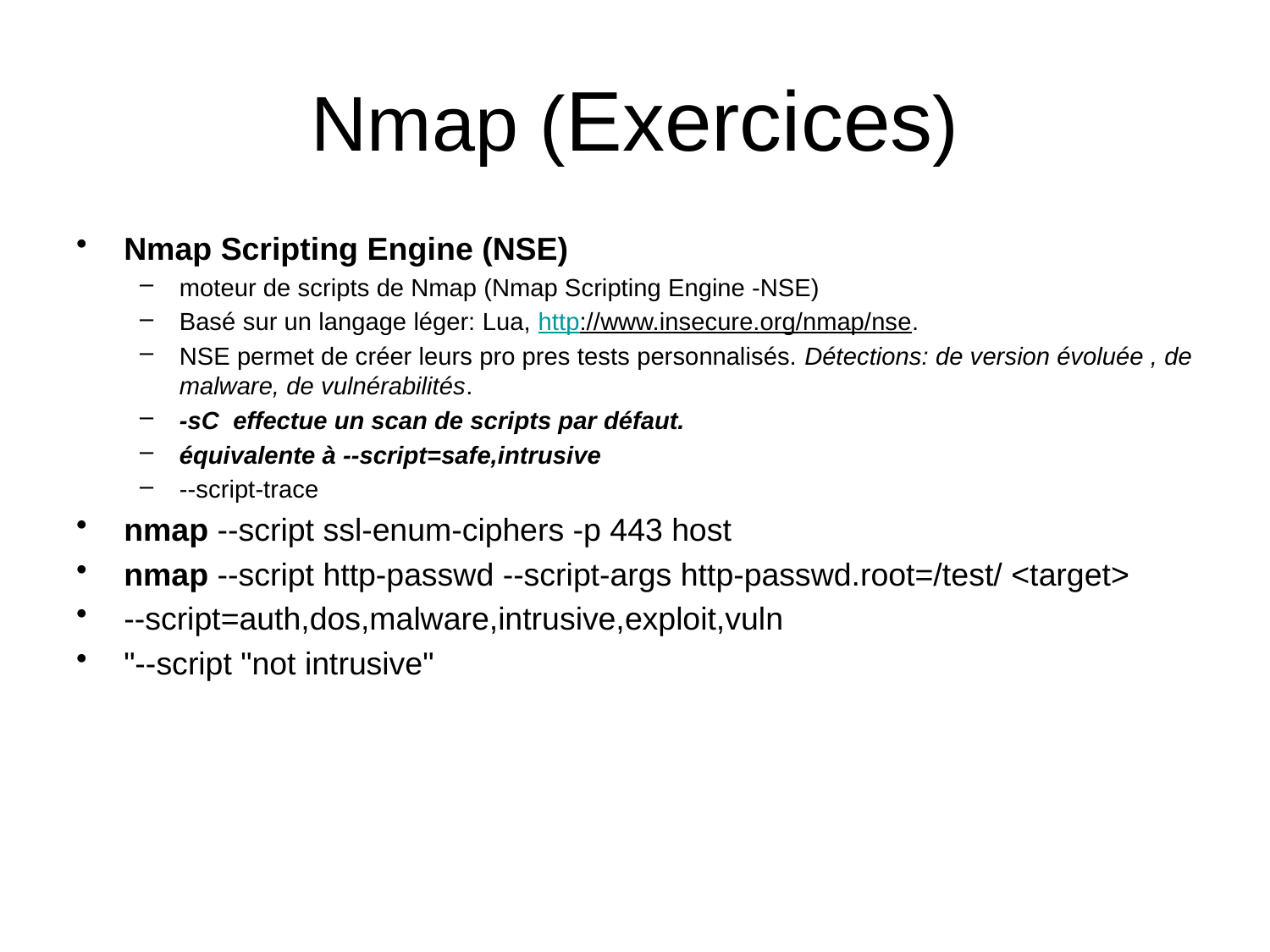

# Nmap (Exercices)
Nmap Scripting Engine (NSE)
moteur de scripts de Nmap (Nmap Scripting Engine -NSE)
Basé sur un langage léger: Lua, http://www.insecure.org/nmap/nse.
NSE permet de créer leurs pro pres tests personnalisés. Détections: de version évoluée , de malware, de vulnérabilités.
-sC  effectue un scan de scripts par défaut.
équivalente à --script=safe,intrusive
--script-trace
nmap --script ssl-enum-ciphers -p 443 host
nmap --script http-passwd --script-args http-passwd.root=/test/ <target>
--script=auth,dos,malware,intrusive,exploit,vuln
"--script "not intrusive"